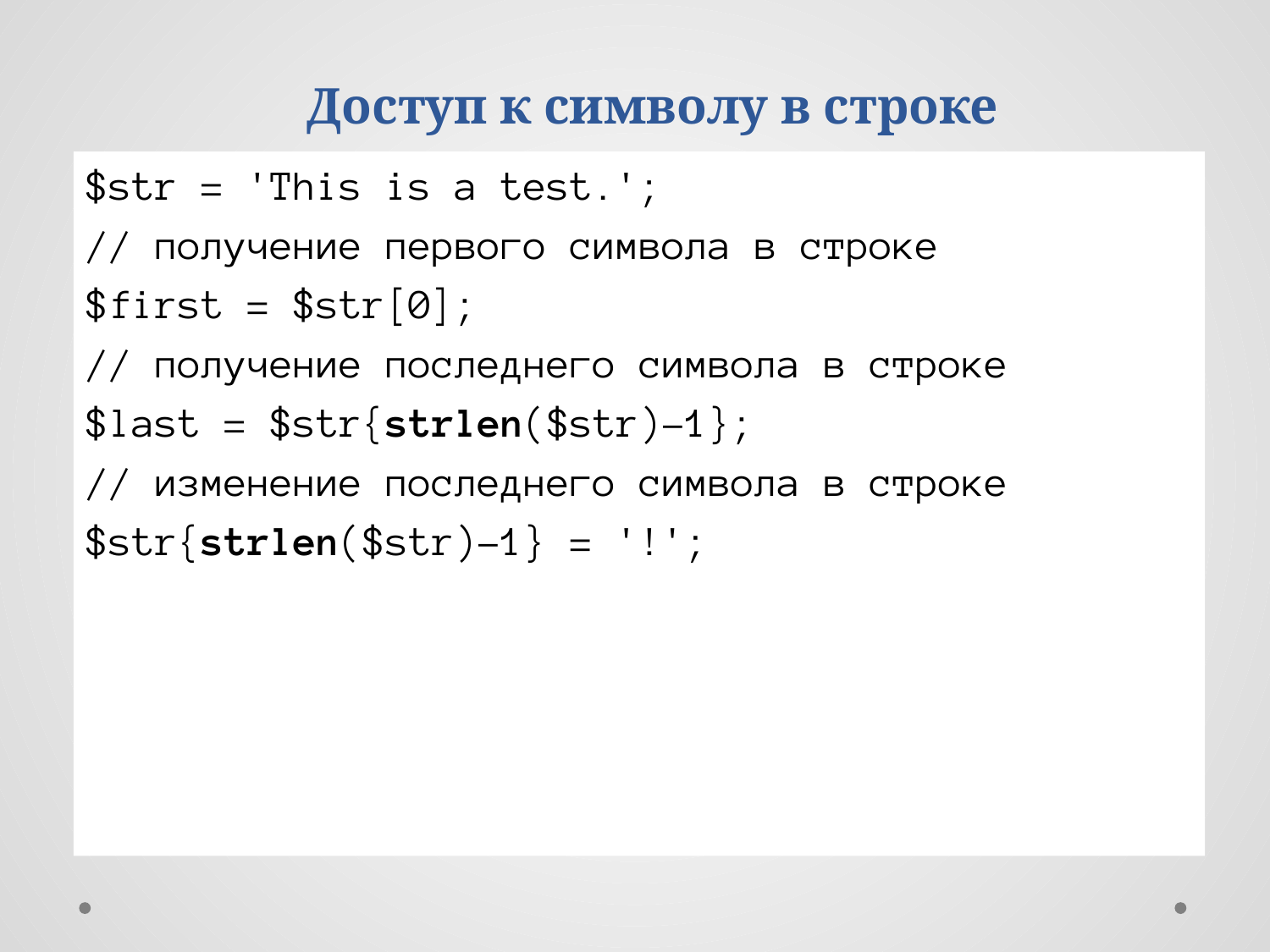

Доступ к символу в строке
$str = 'This is a test.';
// получение первого символа в строке
$first = $str[0];
// получение последнего символа в строке
$last = $str{strlen($str)-1};
// изменение последнего символа в строке
$str{strlen($str)-1} = '!';